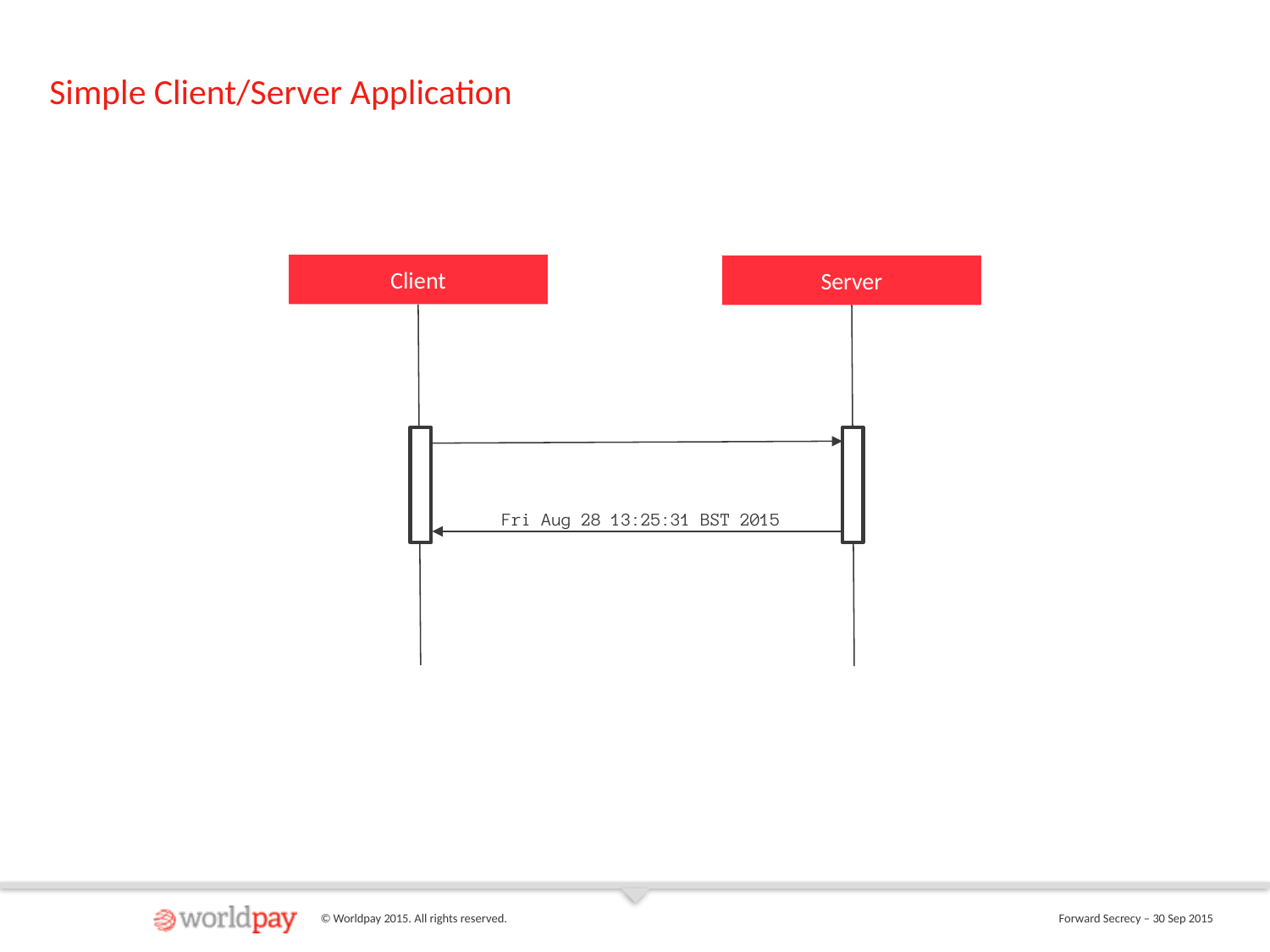

# Simple Client/Server Application
Client
Server

Fri Aug 28 13:25:31 BST 2015